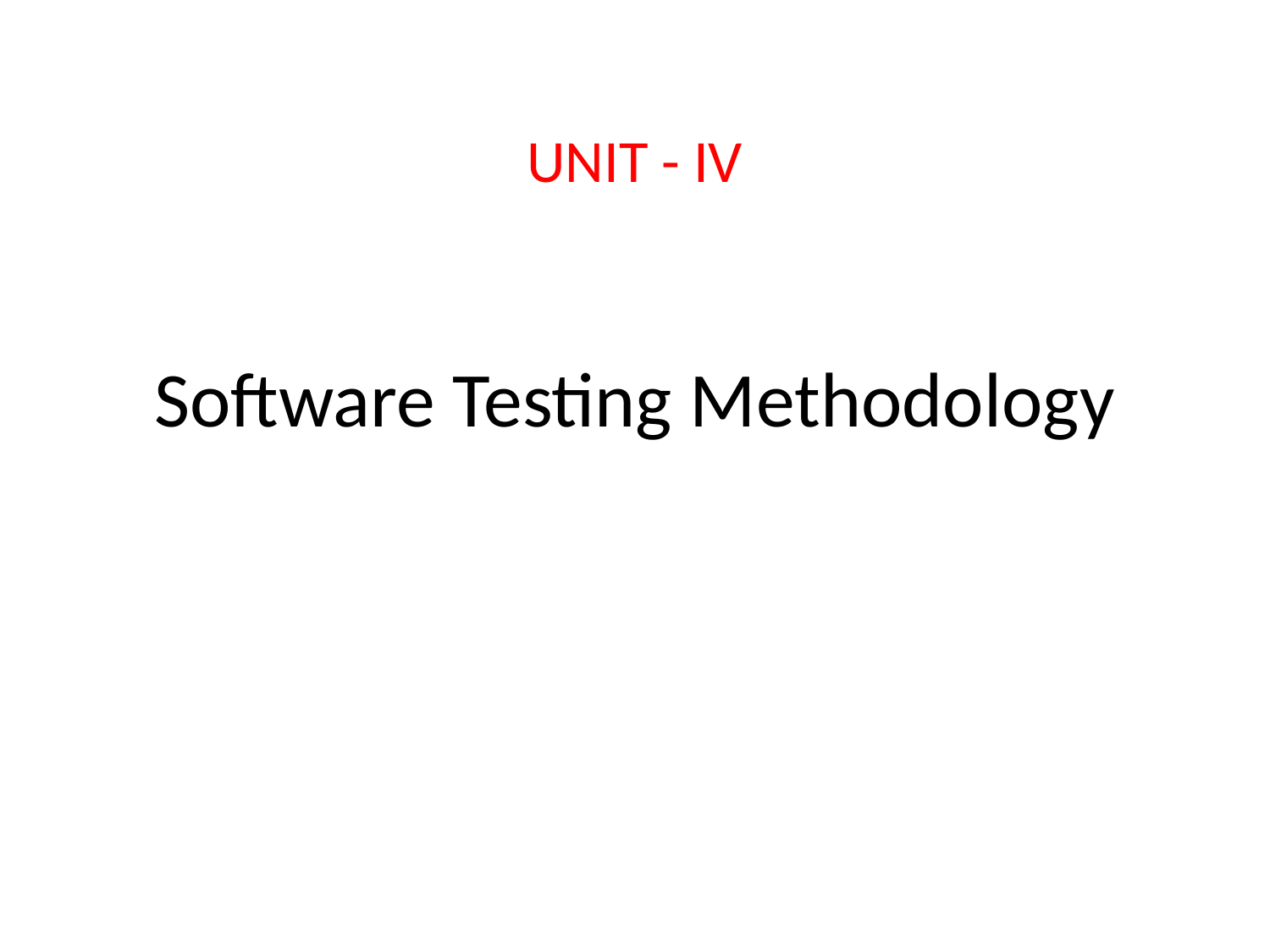

UNIT - IV
# Software Testing Methodology